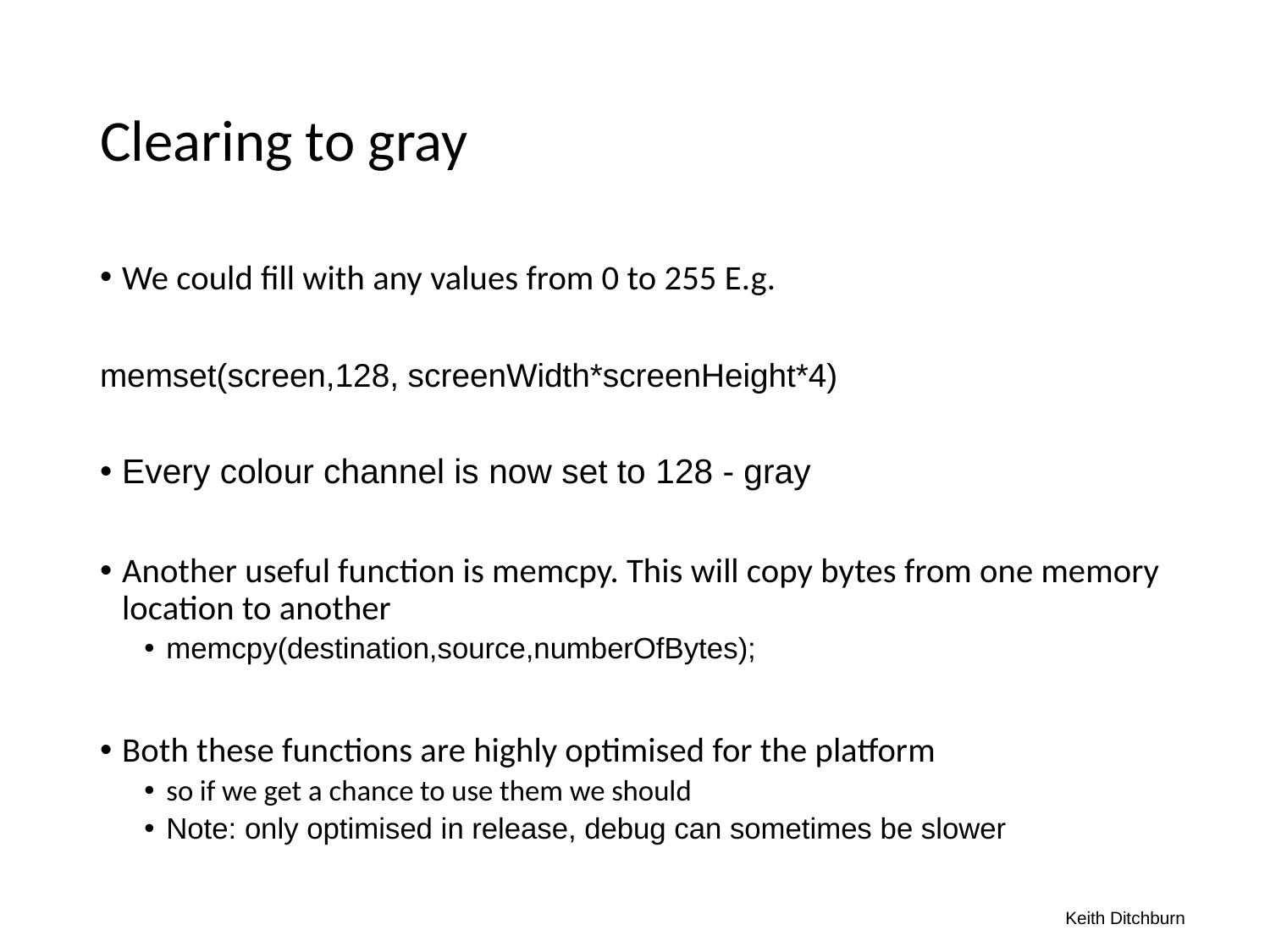

# Clearing to gray
We could fill with any values from 0 to 255 E.g.

memset(screen,128, screenWidth*screenHeight*4)

Every colour channel is now set to 128 - gray

Another useful function is memcpy. This will copy bytes from one memory location to another
memcpy(destination,source,numberOfBytes);

Both these functions are highly optimised for the platform
so if we get a chance to use them we should
Note: only optimised in release, debug can sometimes be slower